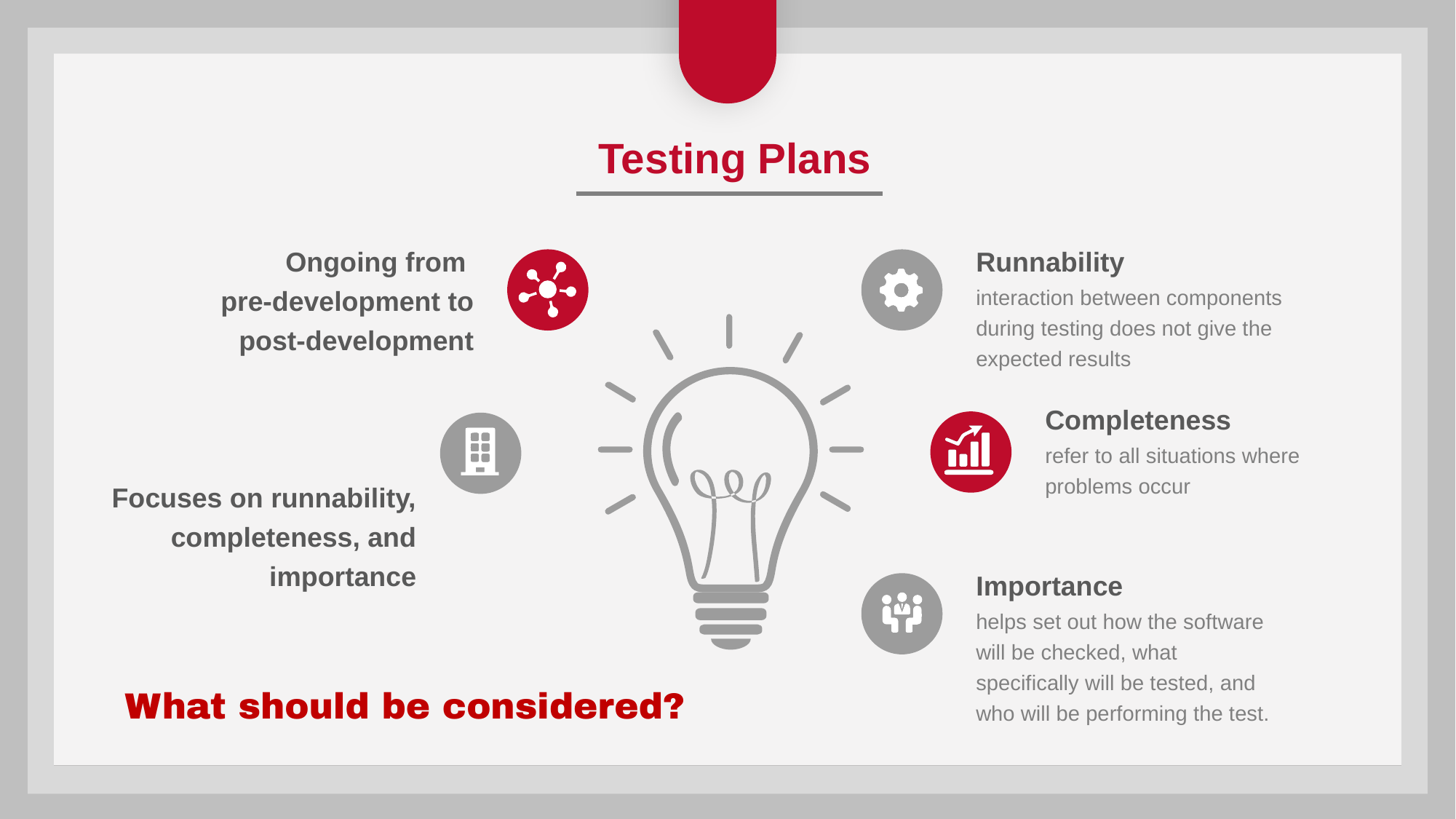

Testing Plans
Ongoing from
pre-development to
post-development
Runnability
interaction between components during testing does not give the expected results

Completeness

refer to all situations where problems occur

 Focuses on runnability, completeness, and importance
Importance
helps set out how the software will be checked, what specifically will be tested, and who will be performing the test.

What should be considered?